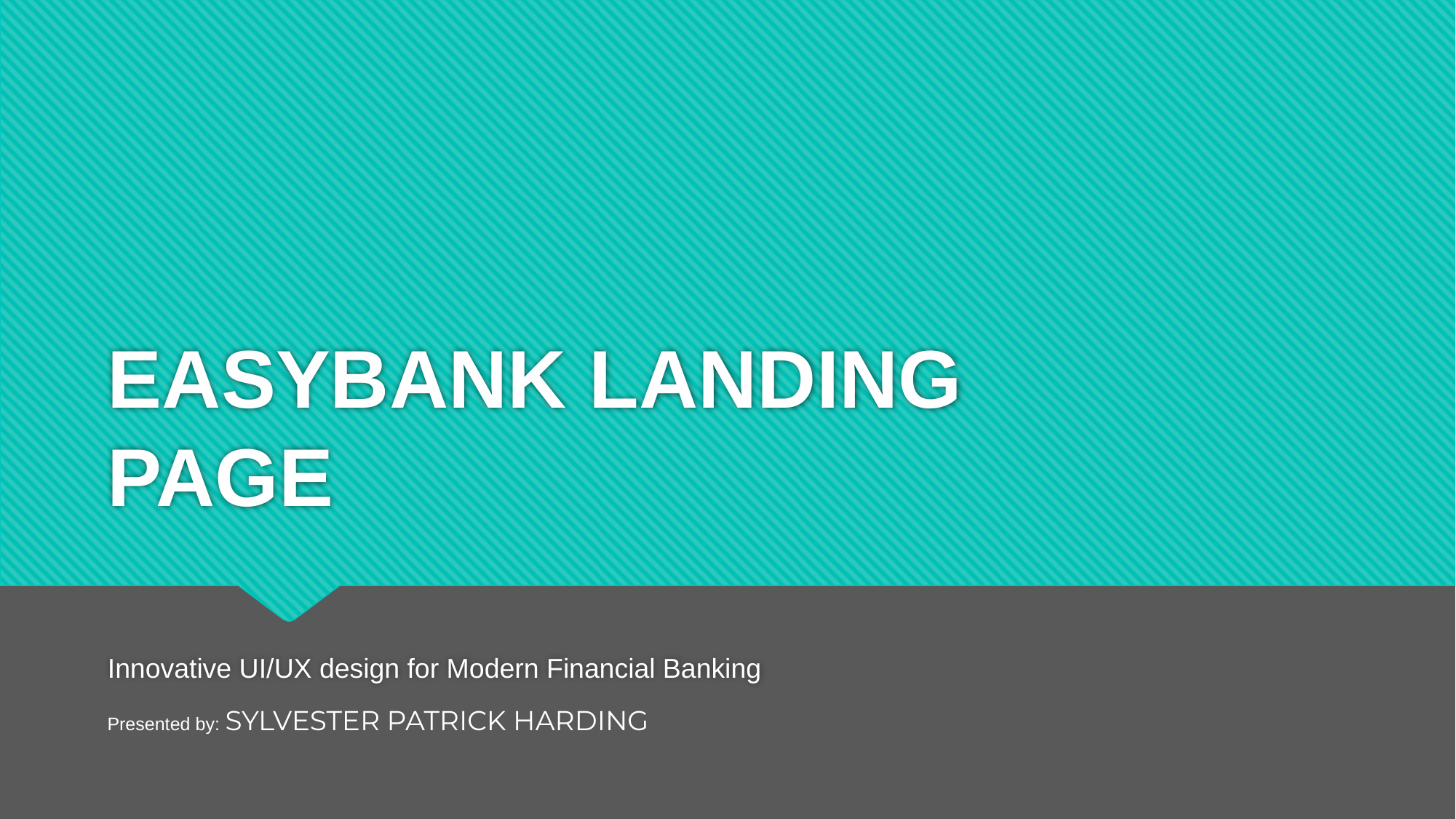

# EASYBANK LANDING PAGE
Innovative UI/UX design for Modern Financial Banking
Presented by: SYLVESTER PATRICK HARDING